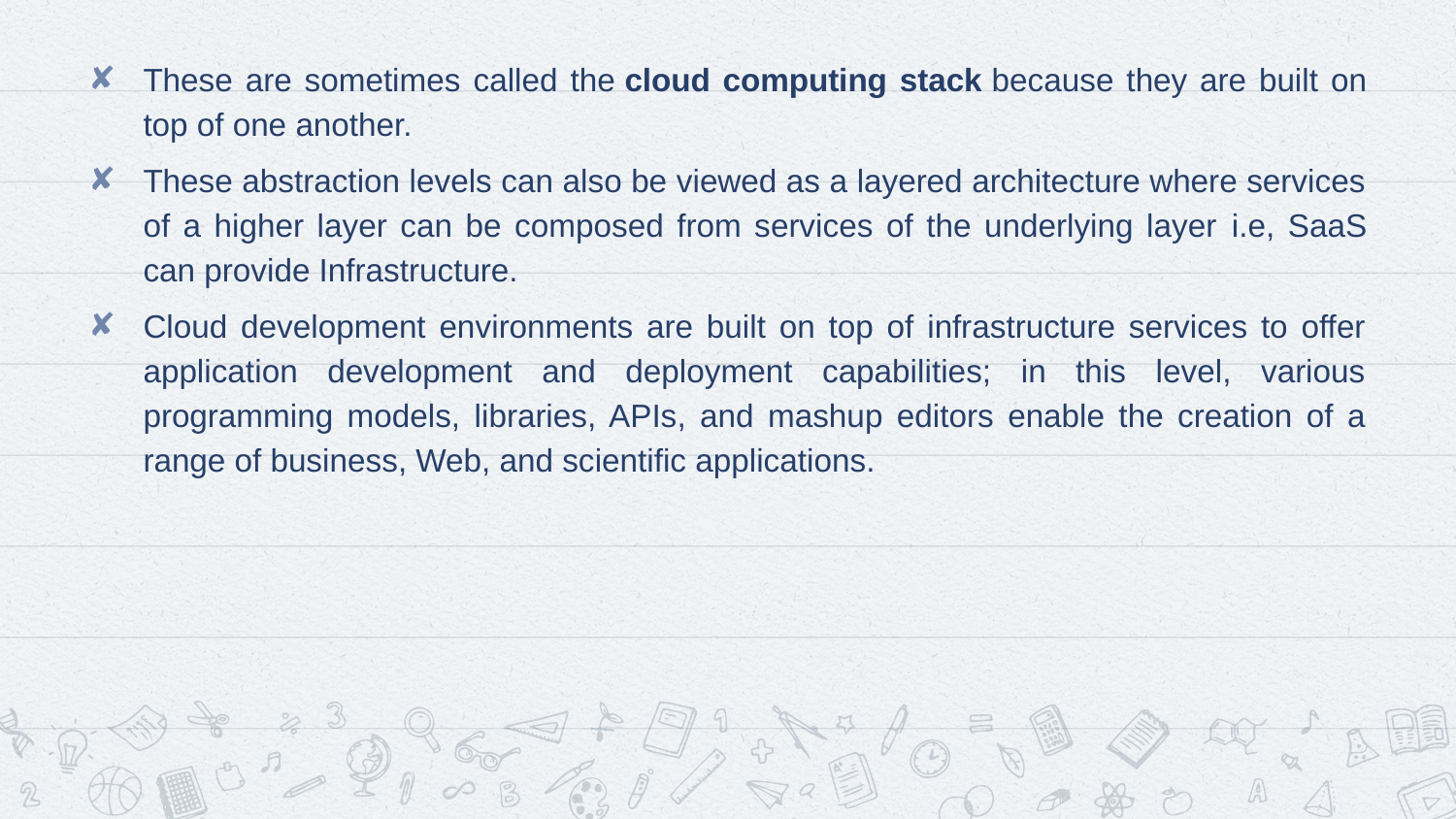

These are sometimes called the cloud computing stack because they are built on top of one another.
These abstraction levels can also be viewed as a layered architecture where services of a higher layer can be composed from services of the underlying layer i.e, SaaS can provide Infrastructure.
Cloud development environments are built on top of infrastructure services to offer application development and deployment capabilities; in this level, various programming models, libraries, APIs, and mashup editors enable the creation of a range of business, Web, and scientific applications.